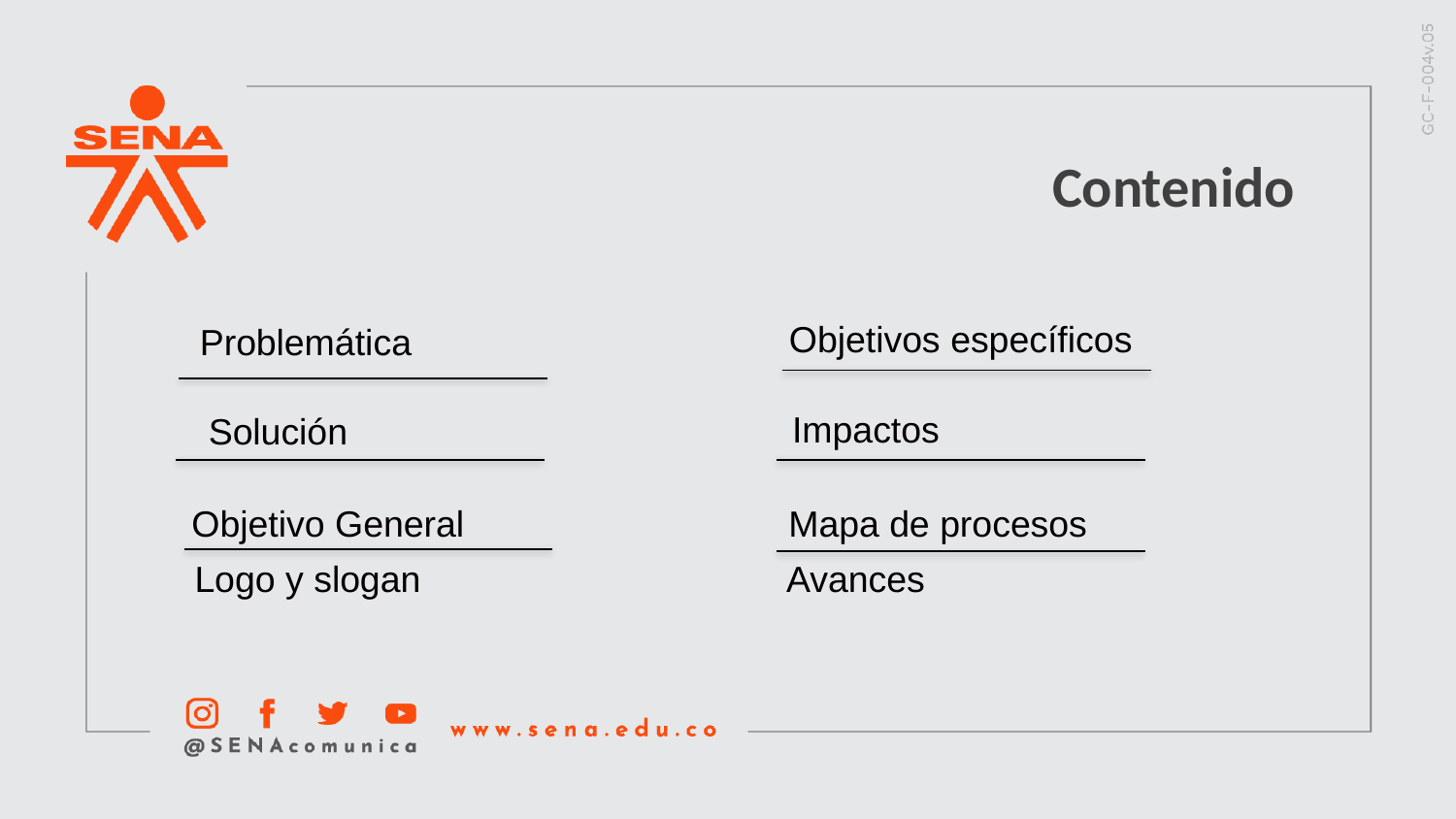

Contenido
Objetivos específicos
Problemática
Impactos
Solución
Objetivo General
Mapa de procesos
Avances
Logo y slogan